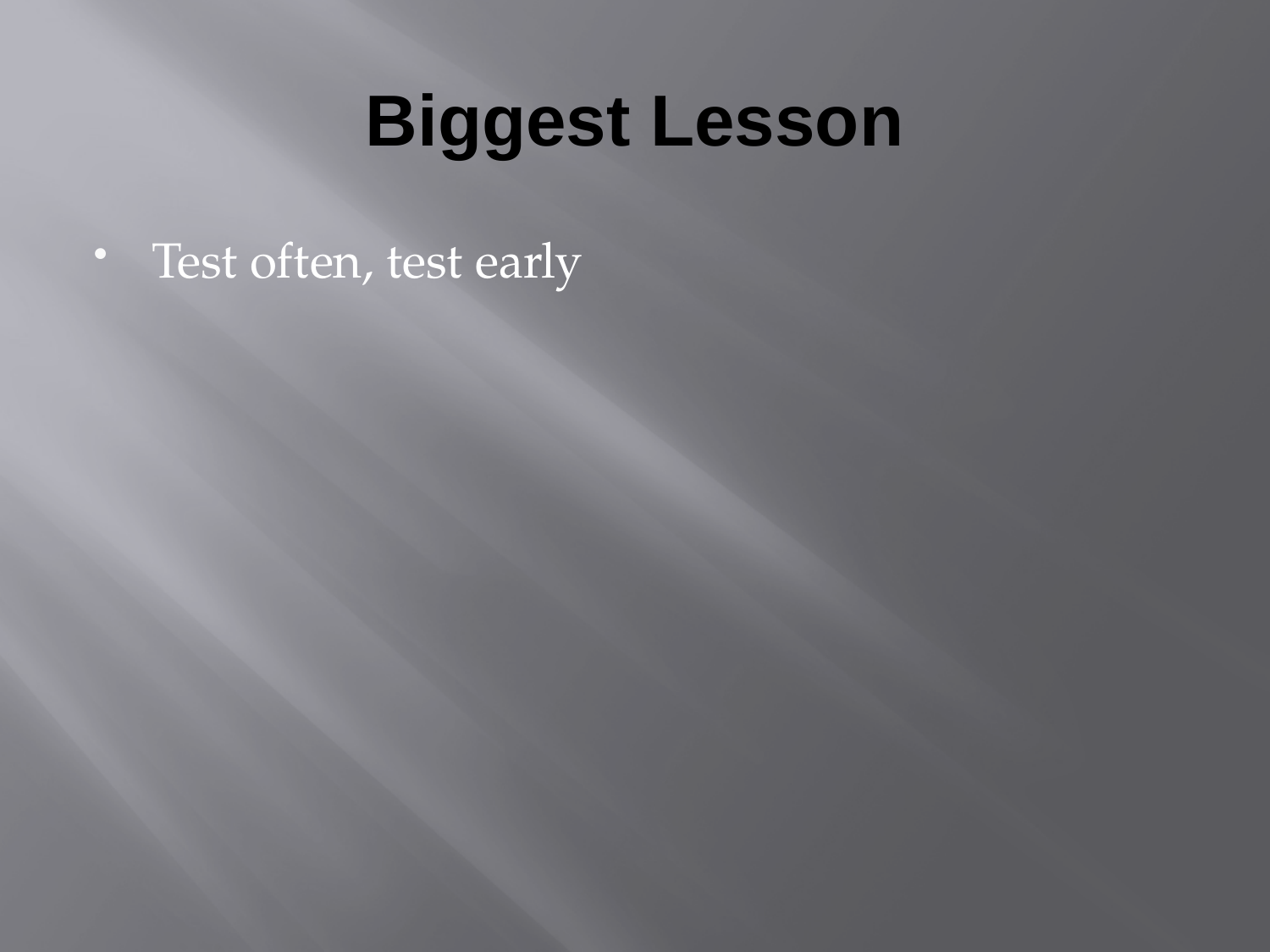

# Biggest Lesson
Test often, test early